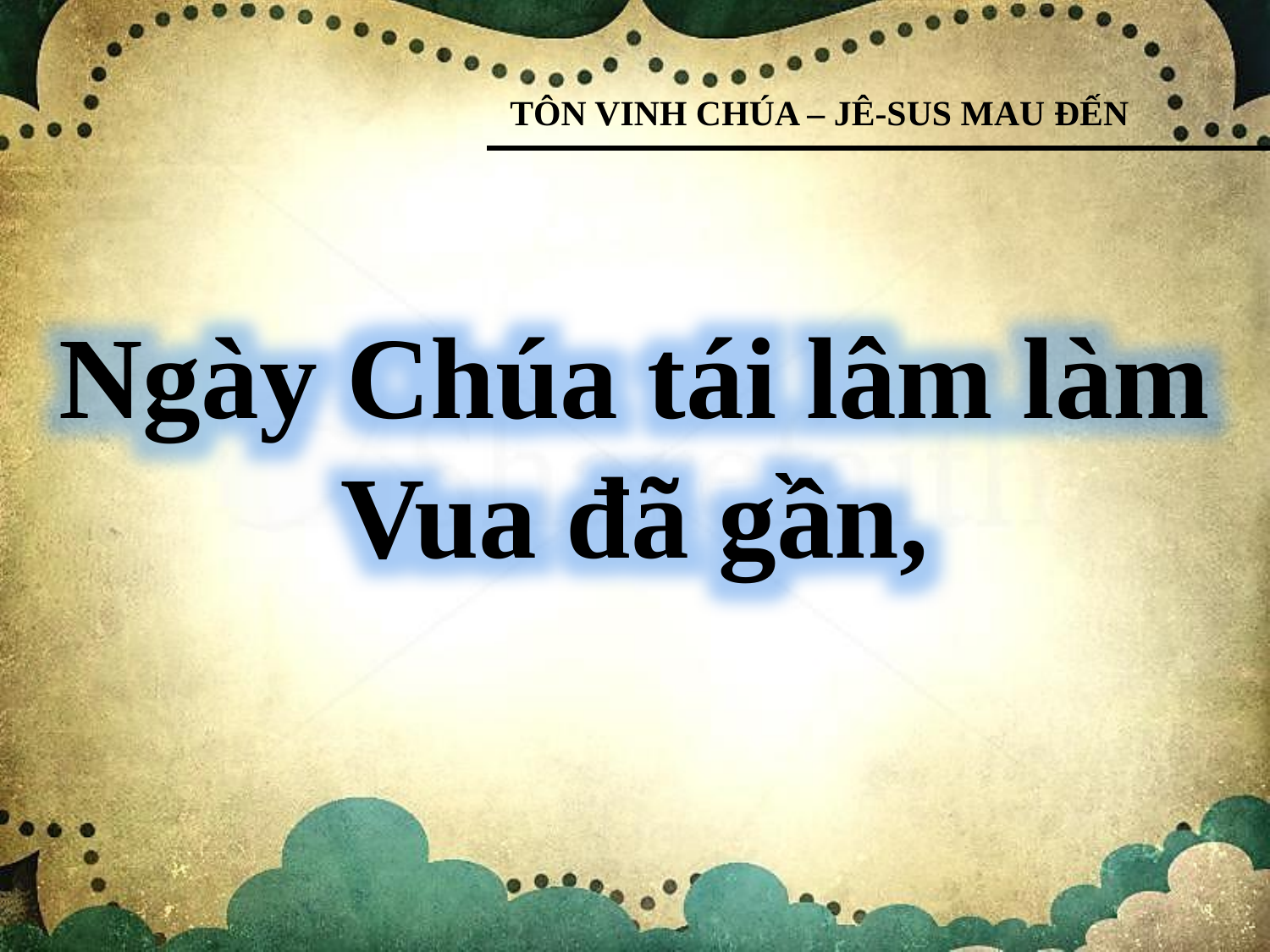

TÔN VINH CHÚA – JÊ-SUS MAU ĐẾN
Ngày Chúa tái lâm làm Vua đã gần,